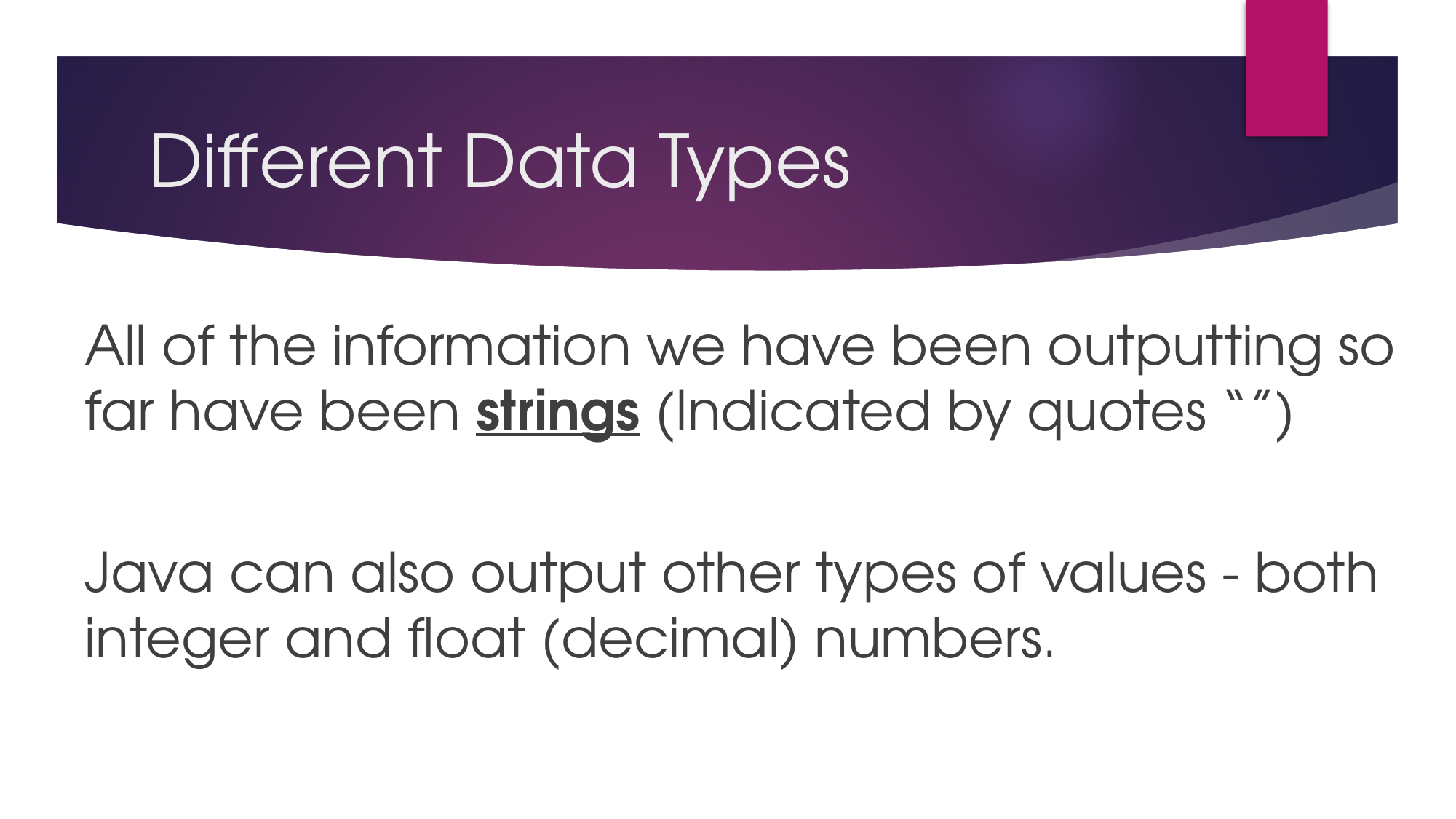

# Different Data Types
All of the information we have been outputting so far have been strings (Indicated by quotes “”)

Java can also output other types of values - both integer and float (decimal) numbers.